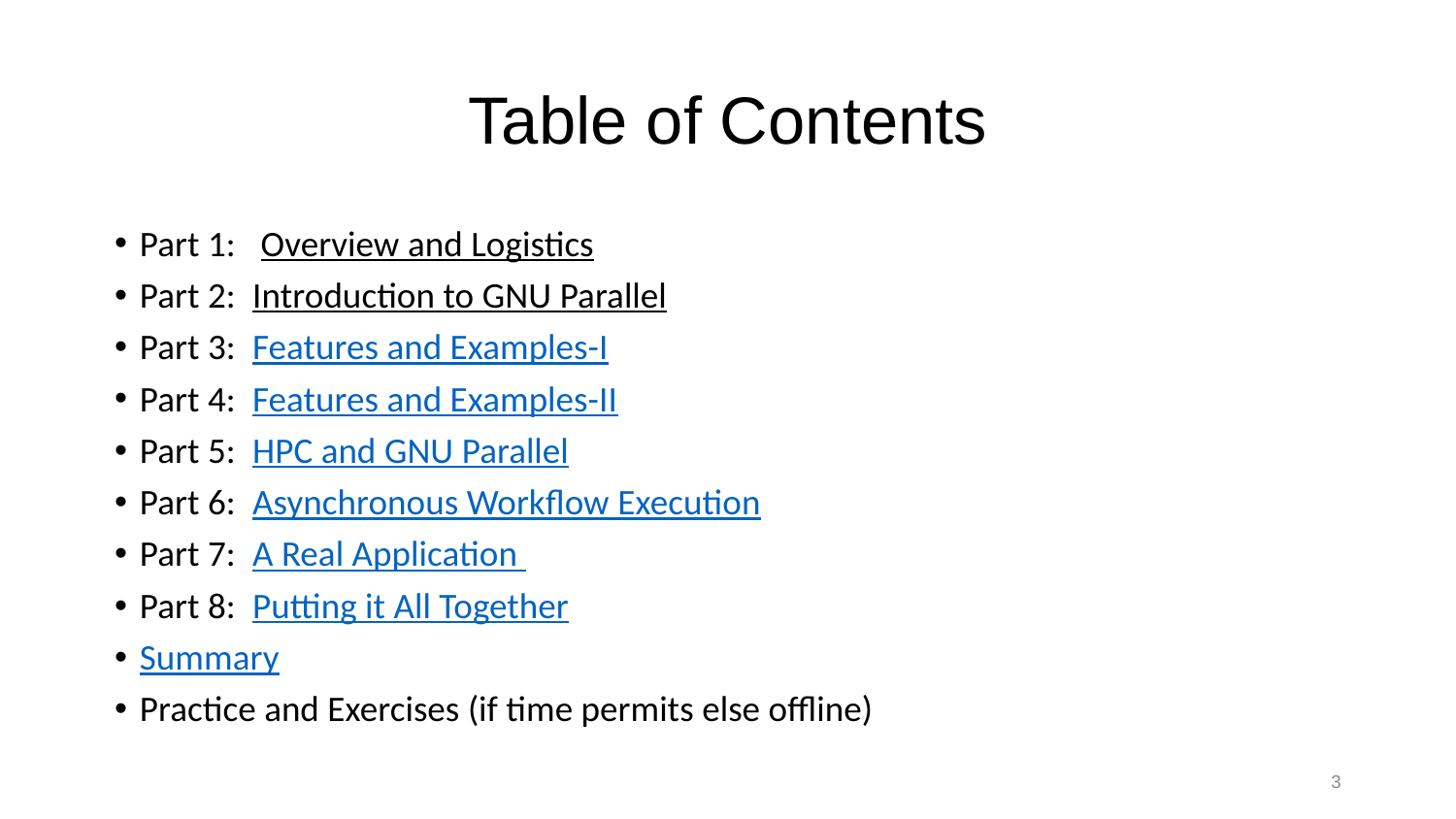

# Table of Contents
Part 1:   Overview and Logistics
Part 2:  Introduction to GNU Parallel
Part 3:  Features and Examples-I
Part 4:  Features and Examples-II
Part 5:  HPC and GNU Parallel
Part 6:  Asynchronous Workflow Execution
Part 7:  A Real Application
Part 8:  Putting it All Together
Summary
Practice and Exercises (if time permits else offline)

3